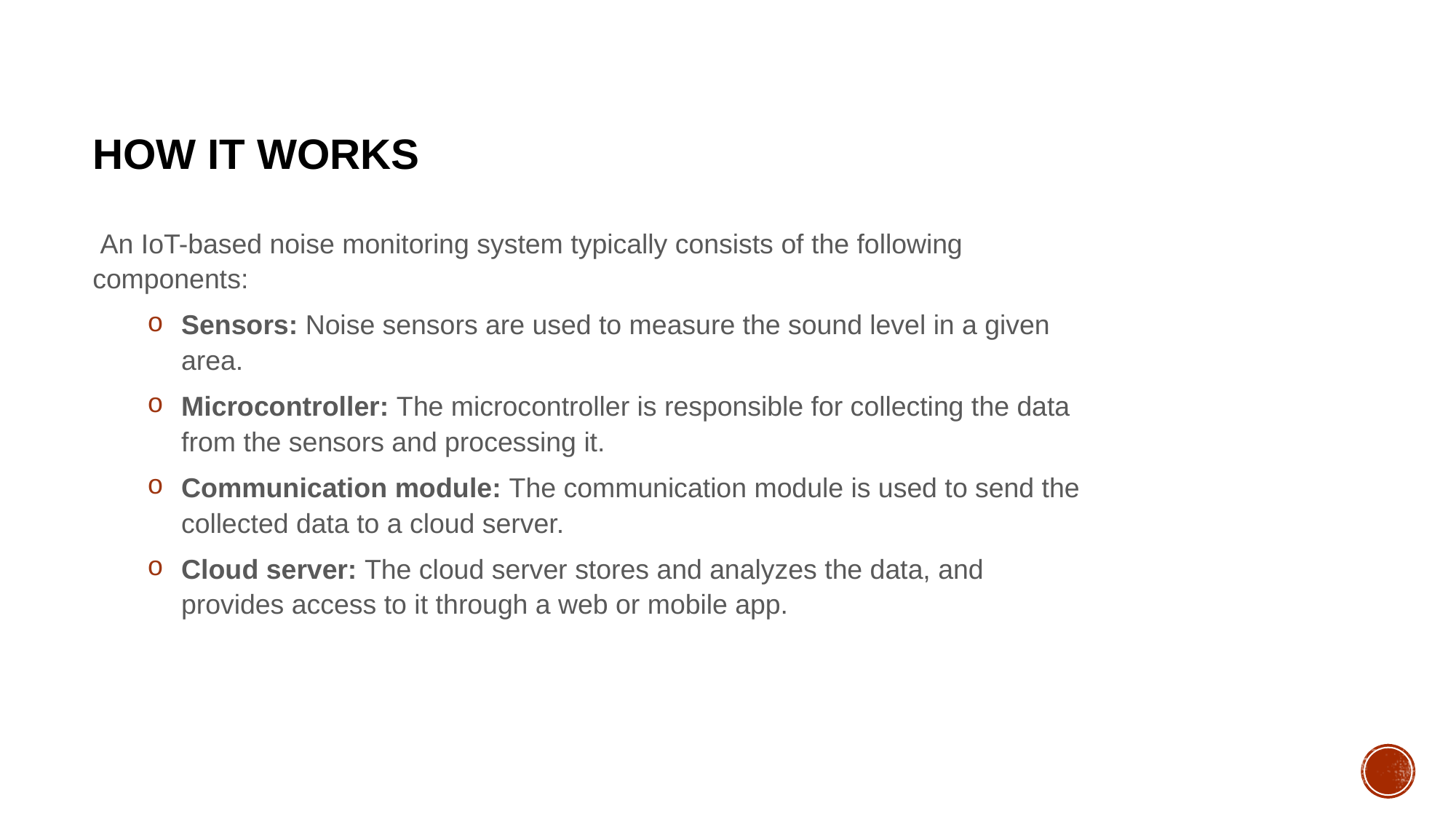

# How it works
 An IoT-based noise monitoring system typically consists of the following components:
Sensors: Noise sensors are used to measure the sound level in a given area.
Microcontroller: The microcontroller is responsible for collecting the data from the sensors and processing it.
Communication module: The communication module is used to send the collected data to a cloud server.
Cloud server: The cloud server stores and analyzes the data, and provides access to it through a web or mobile app.